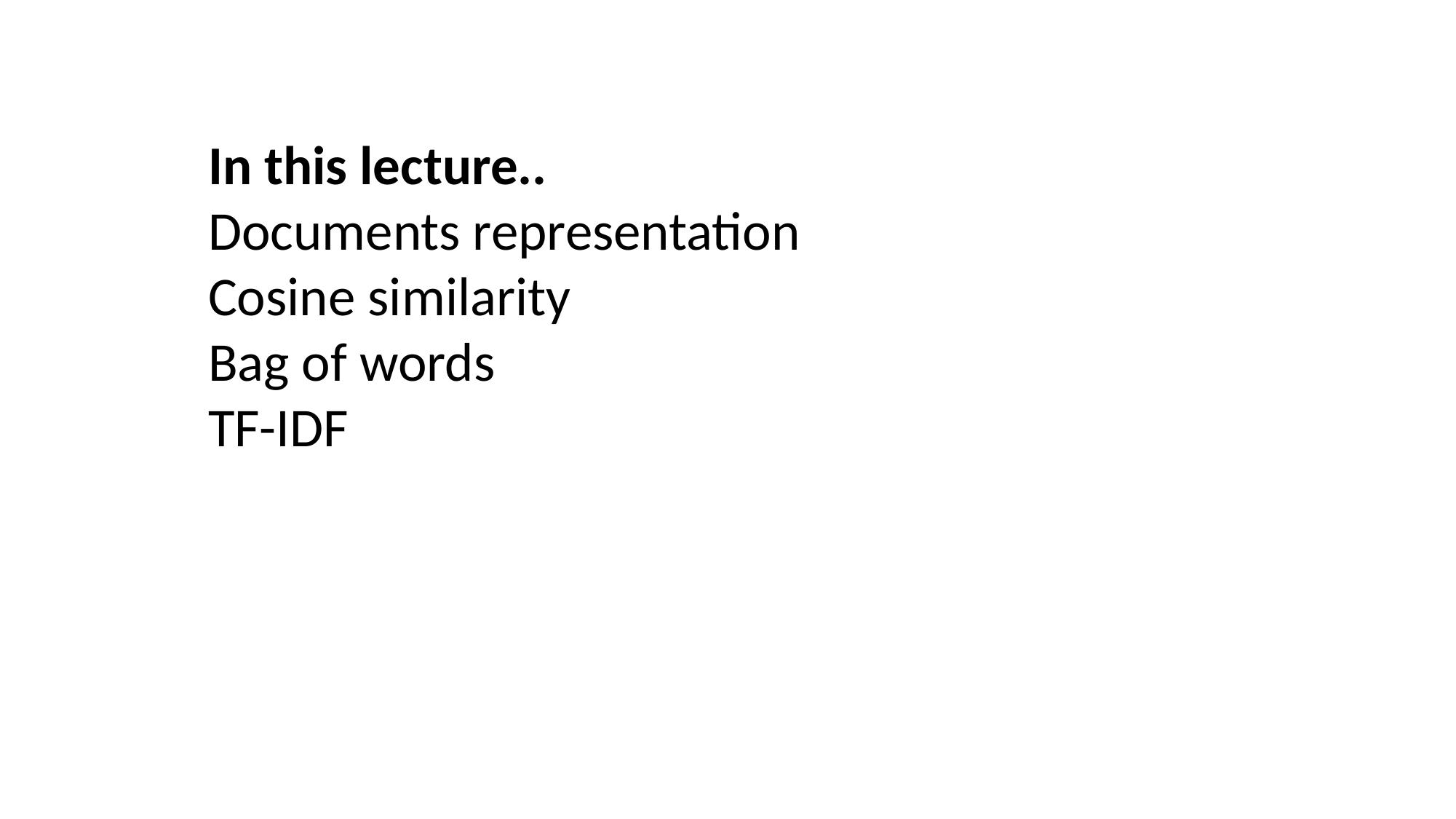

In this lecture..
Documents representation
Cosine similarity
Bag of words
TF-IDF